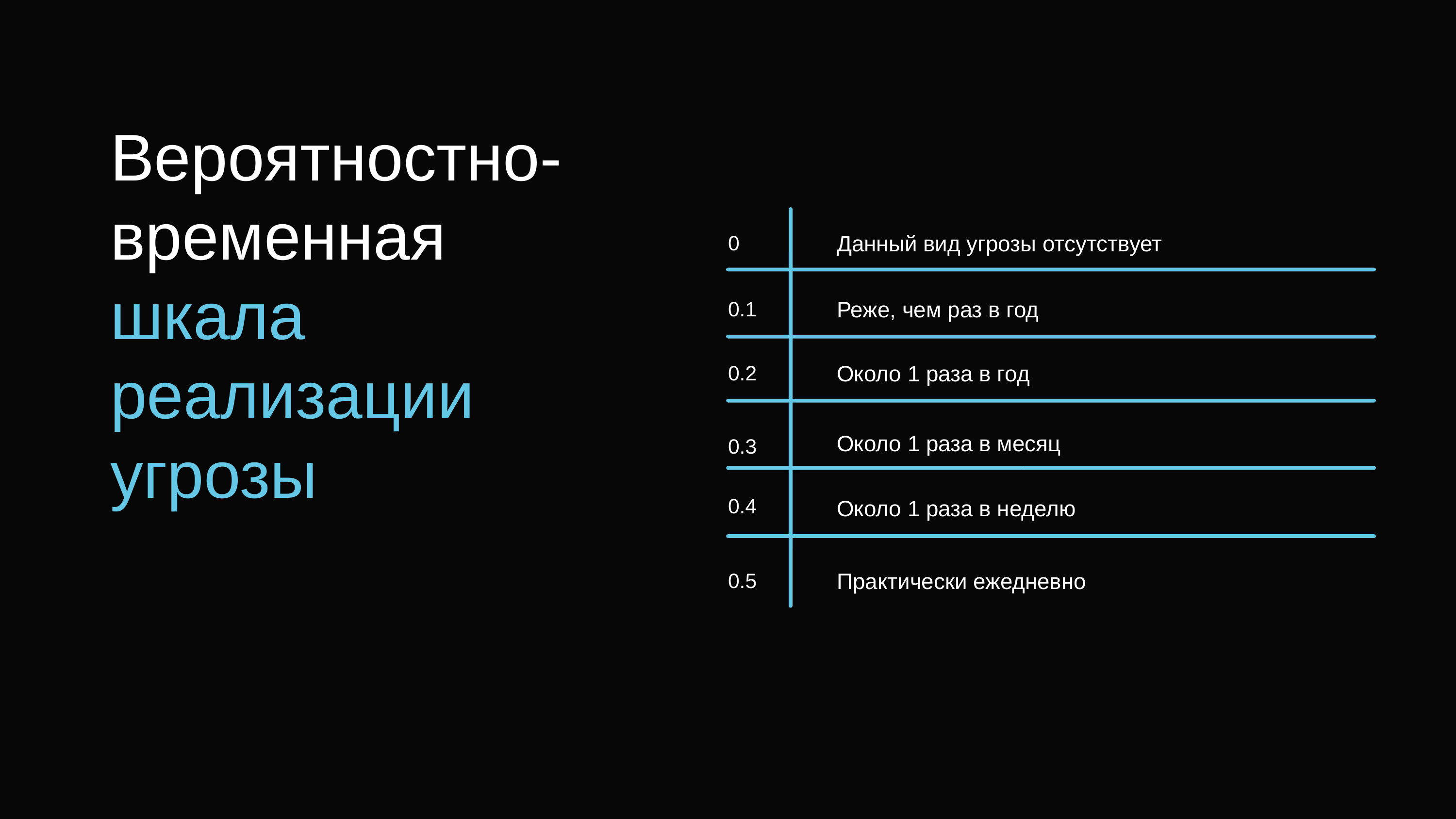

Вероятностно-временная шкала реализации угрозы
Данный вид угрозы отсутствует
0

Реже, чем раз в год
0.1

Около 1 раза в год
0.2

Около 1 раза в месяц
0.3

0.4
Около 1 раза в неделю

Практически ежедневно
0.5